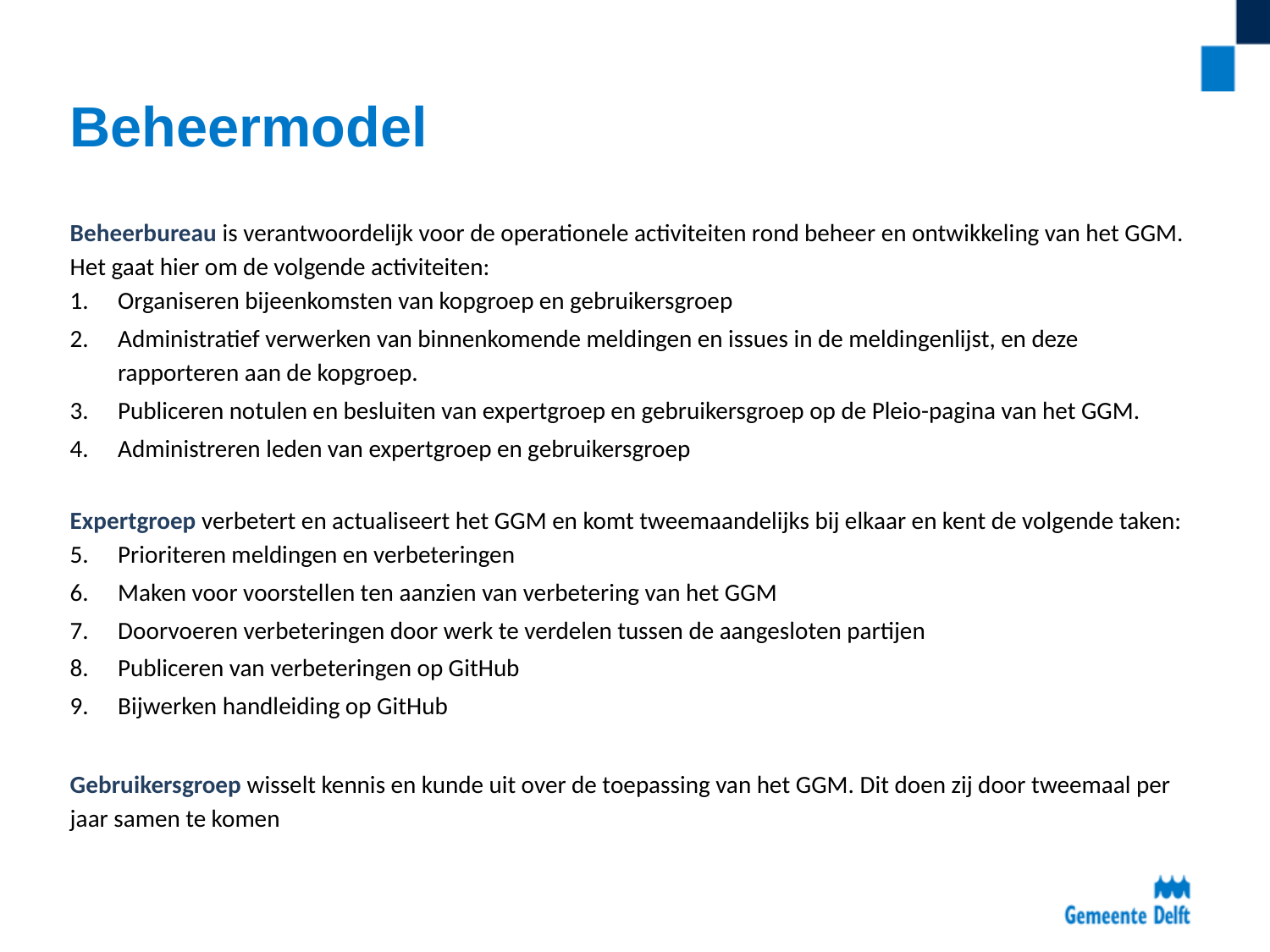

# Beheermodel
Beheerbureau is verantwoordelijk voor de operationele activiteiten rond beheer en ontwikkeling van het GGM. Het gaat hier om de volgende activiteiten:
Organiseren bijeenkomsten van kopgroep en gebruikersgroep
Administratief verwerken van binnenkomende meldingen en issues in de meldingenlijst, en deze rapporteren aan de kopgroep.
Publiceren notulen en besluiten van expertgroep en gebruikersgroep op de Pleio-pagina van het GGM.
Administreren leden van expertgroep en gebruikersgroep

Expertgroep verbetert en actualiseert het GGM en komt tweemaandelijks bij elkaar en kent de volgende taken:
Prioriteren meldingen en verbeteringen
Maken voor voorstellen ten aanzien van verbetering van het GGM
Doorvoeren verbeteringen door werk te verdelen tussen de aangesloten partijen
Publiceren van verbeteringen op GitHub
Bijwerken handleiding op GitHub

Gebruikersgroep wisselt kennis en kunde uit over de toepassing van het GGM. Dit doen zij door tweemaal per jaar samen te komen